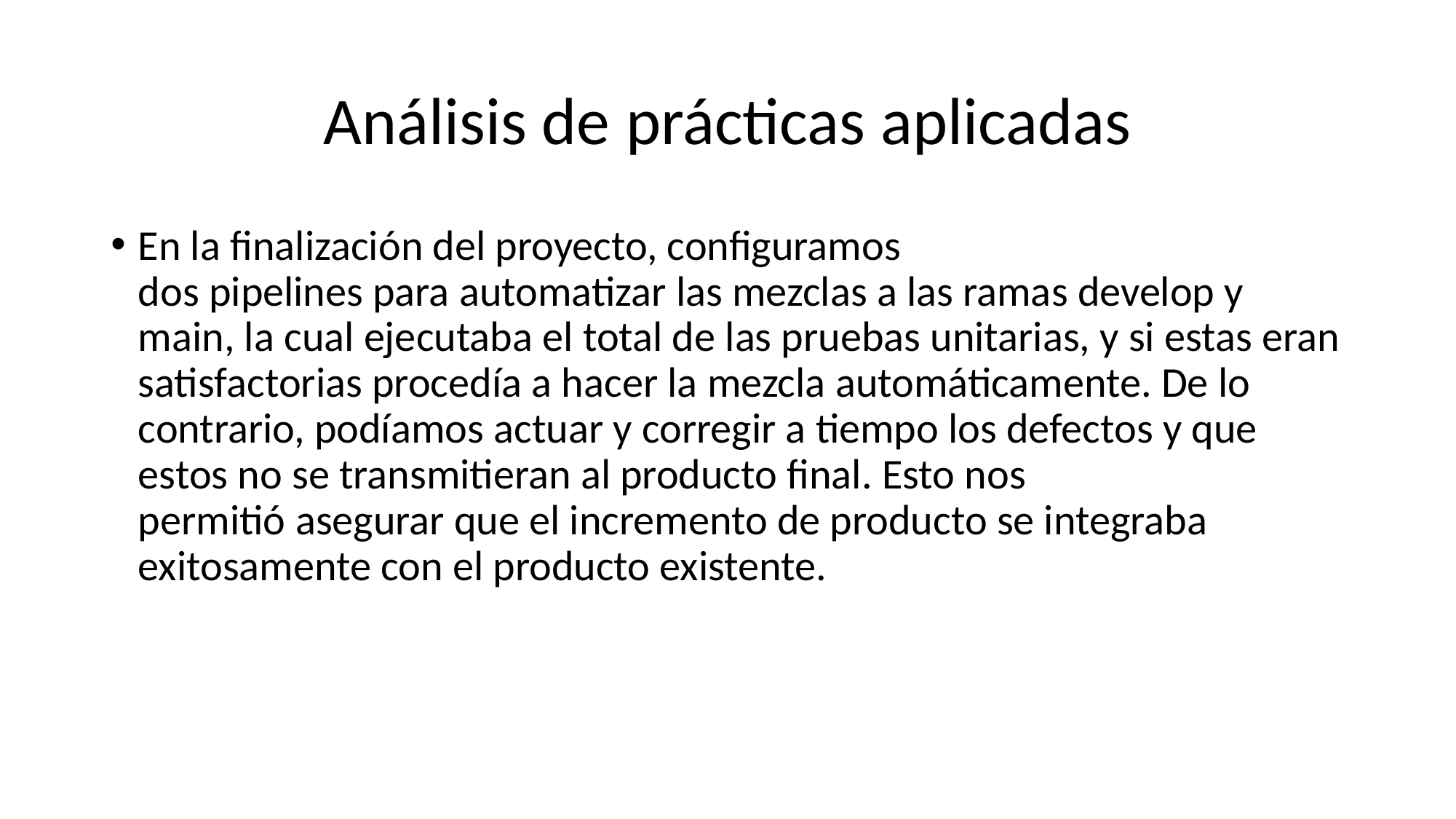

# Análisis de prácticas aplicadas
En la finalización del proyecto, configuramos dos pipelines para automatizar las mezclas a las ramas develop y main, la cual ejecutaba el total de las pruebas unitarias, y si estas eran satisfactorias procedía a hacer la mezcla automáticamente. De lo contrario, podíamos actuar y corregir a tiempo los defectos y que estos no se transmitieran al producto final. Esto nos permitió asegurar que el incremento de producto se integraba exitosamente con el producto existente.